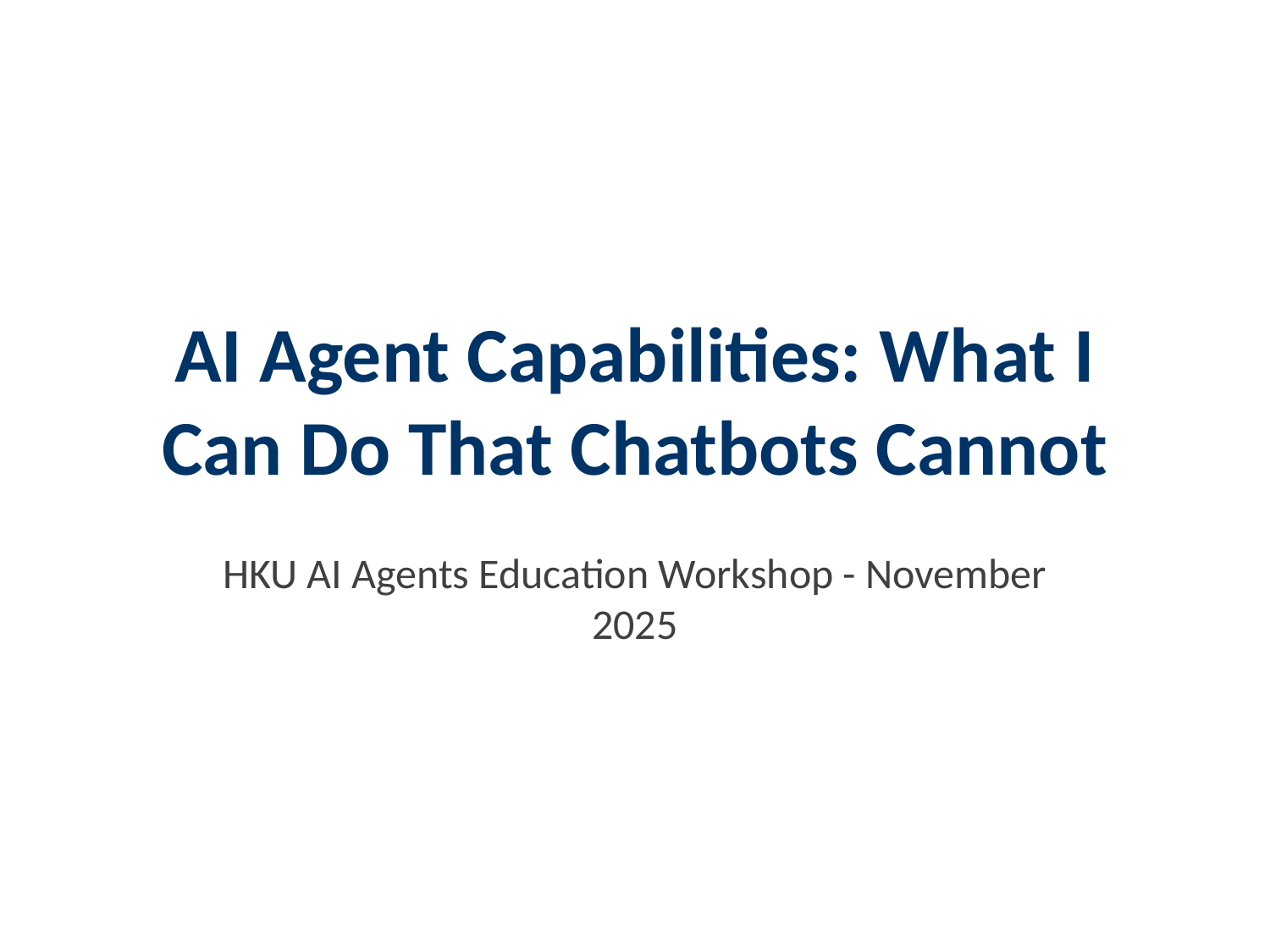

# AI Agent Capabilities: What I Can Do That Chatbots Cannot
HKU AI Agents Education Workshop - November 2025